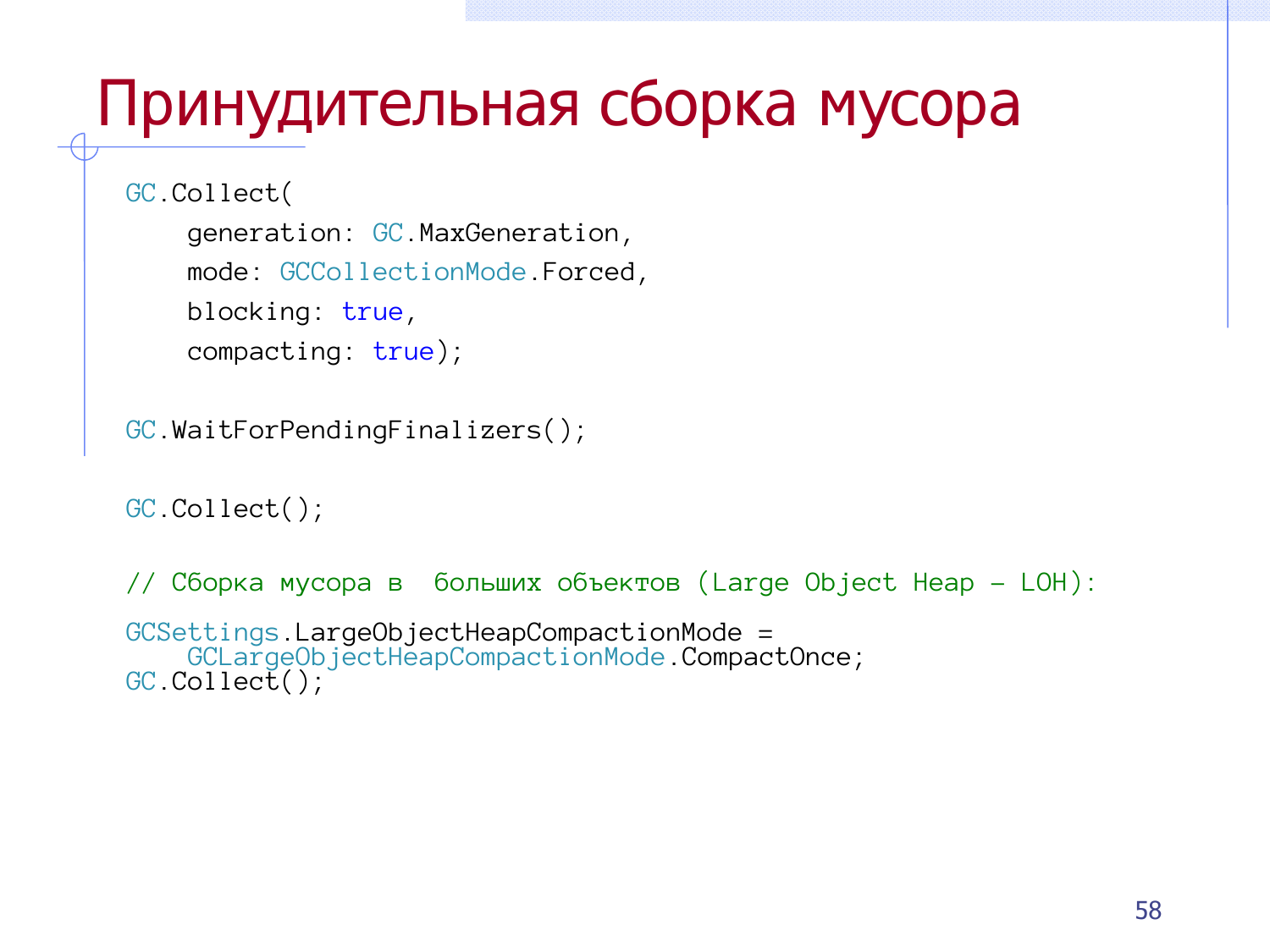

# Принудительная сборка мусора
GC.Collect(
    generation: GC.MaxGeneration,
    mode: GCCollectionMode.Forced,
    blocking: true,
    compacting: true);

GC.WaitForPendingFinalizers();

GC.Collect();

// Сборка мусора в  больших объектов (Large Object Heap - LOH):

GCSettings.LargeObjectHeapCompactionMode =
    GCLargeObjectHeapCompactionMode.CompactOnce;
GC.Collect();
58